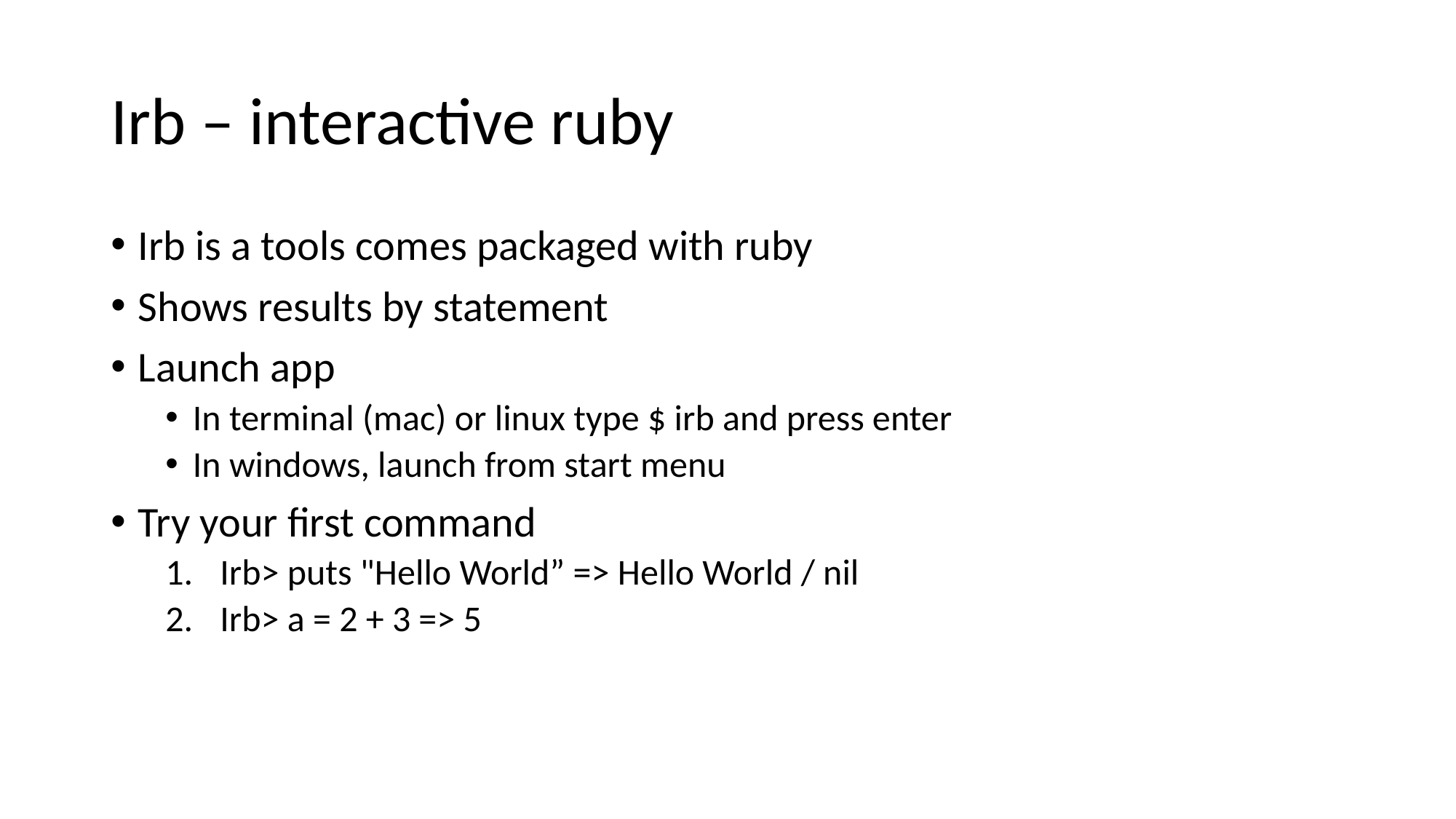

# Irb – interactive ruby
Irb is a tools comes packaged with ruby
Shows results by statement
Launch app
In terminal (mac) or linux type $ irb and press enter
In windows, launch from start menu
Try your first command
Irb> puts "Hello World” => Hello World / nil
Irb> a = 2 + 3 => 5